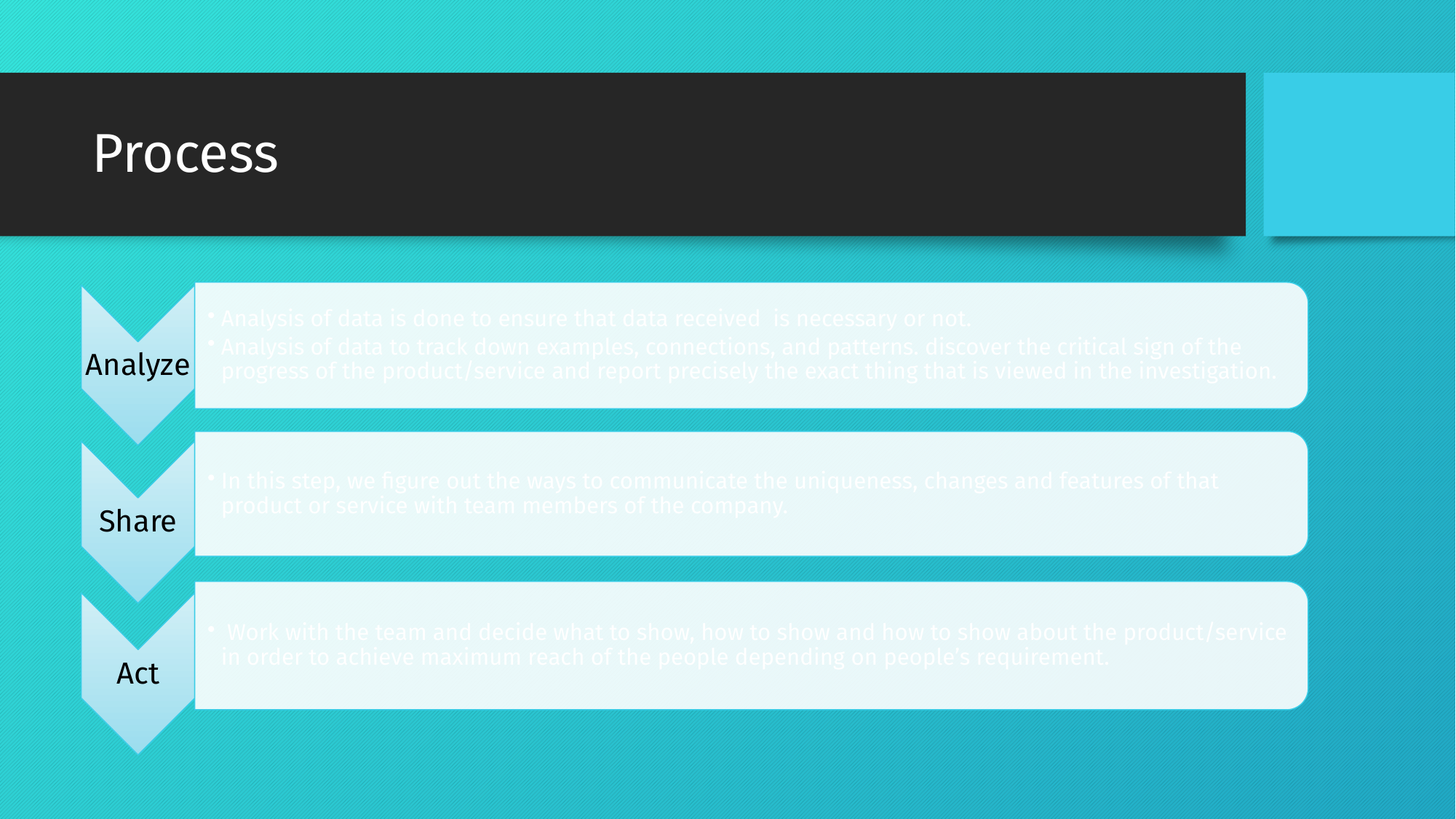

# Process
Analyze
Analysis of data is done to ensure that data received  is necessary or not.
Analysis of data to track down examples, connections, and patterns. discover the critical sign of the progress of the product/service and report precisely the exact thing that is viewed in the investigation.
Share
In this step, we figure out the ways to communicate the uniqueness, changes and features of that product or service with team members of the company.
Act
 Work with the team and decide what to show, how to show and how to show about the product/service in order to achieve maximum reach of the people depending on people’s requirement.